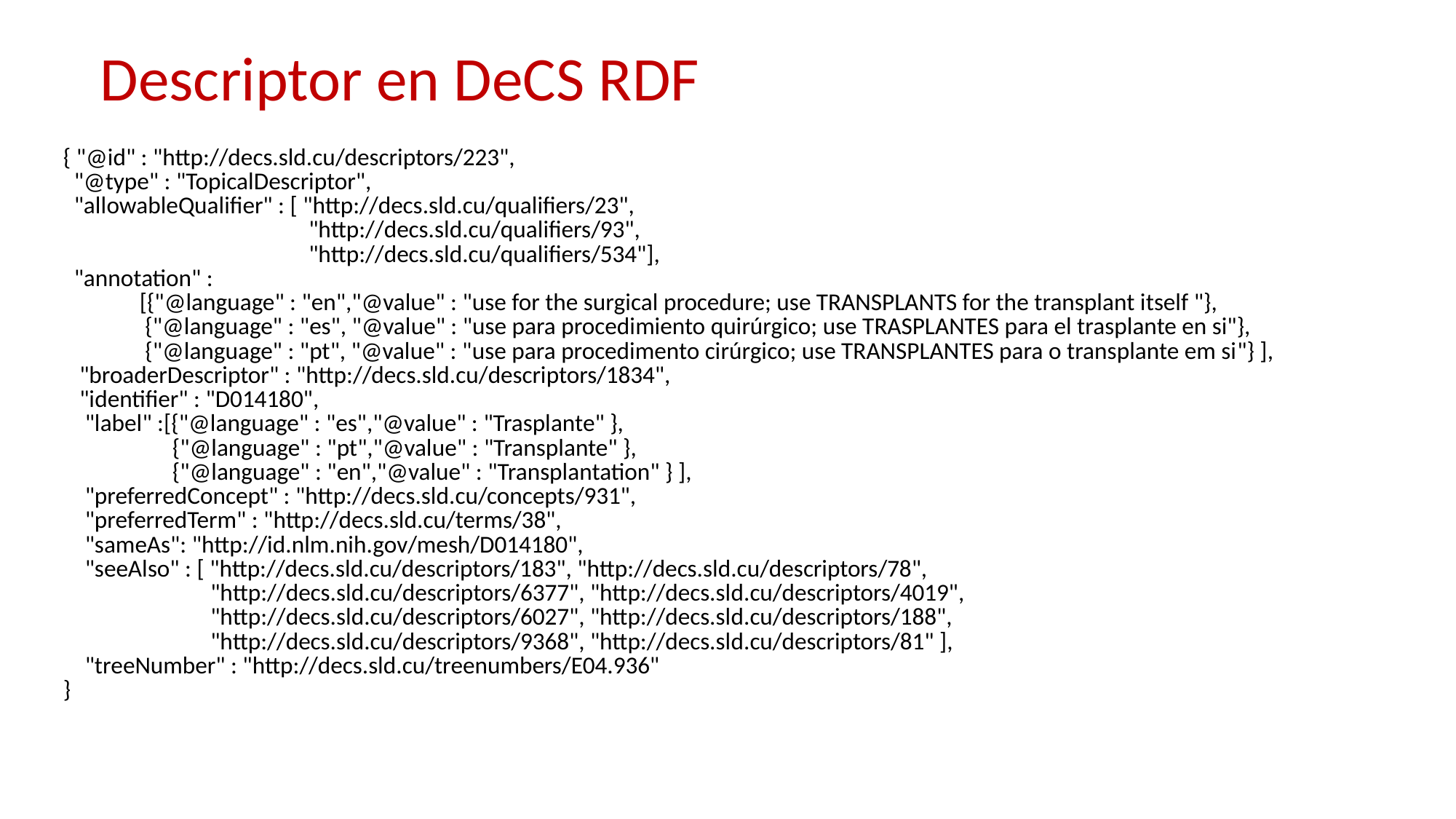

Descriptor en DeCS RDF
| { "@id" : "http://decs.sld.cu/descriptors/223", "@type" : "TopicalDescriptor", "allowableQualifier" : [ "http://decs.sld.cu/qualifiers/23", "http://decs.sld.cu/qualifiers/93", "http://decs.sld.cu/qualifiers/534"], "annotation" : [{"@language" : "en","@value" : "use for the surgical procedure; use TRANSPLANTS for the transplant itself "}, {"@language" : "es", "@value" : "use para procedimiento quirúrgico; use TRASPLANTES para el trasplante en si"}, {"@language" : "pt", "@value" : "use para procedimento cirúrgico; use TRANSPLANTES para o transplante em si"} ], "broaderDescriptor" : "http://decs.sld.cu/descriptors/1834", "identifier" : "D014180", "label" :[{"@language" : "es","@value" : "Trasplante" }, {"@language" : "pt","@value" : "Transplante" }, {"@language" : "en","@value" : "Transplantation" } ], "preferredConcept" : "http://decs.sld.cu/concepts/931", "preferredTerm" : "http://decs.sld.cu/terms/38", "sameAs": "http://id.nlm.nih.gov/mesh/D014180", "seeAlso" : [ "http://decs.sld.cu/descriptors/183", "http://decs.sld.cu/descriptors/78", "http://decs.sld.cu/descriptors/6377", "http://decs.sld.cu/descriptors/4019", "http://decs.sld.cu/descriptors/6027", "http://decs.sld.cu/descriptors/188", "http://decs.sld.cu/descriptors/9368", "http://decs.sld.cu/descriptors/81" ], "treeNumber" : "http://decs.sld.cu/treenumbers/E04.936" } |
| --- |
|  |